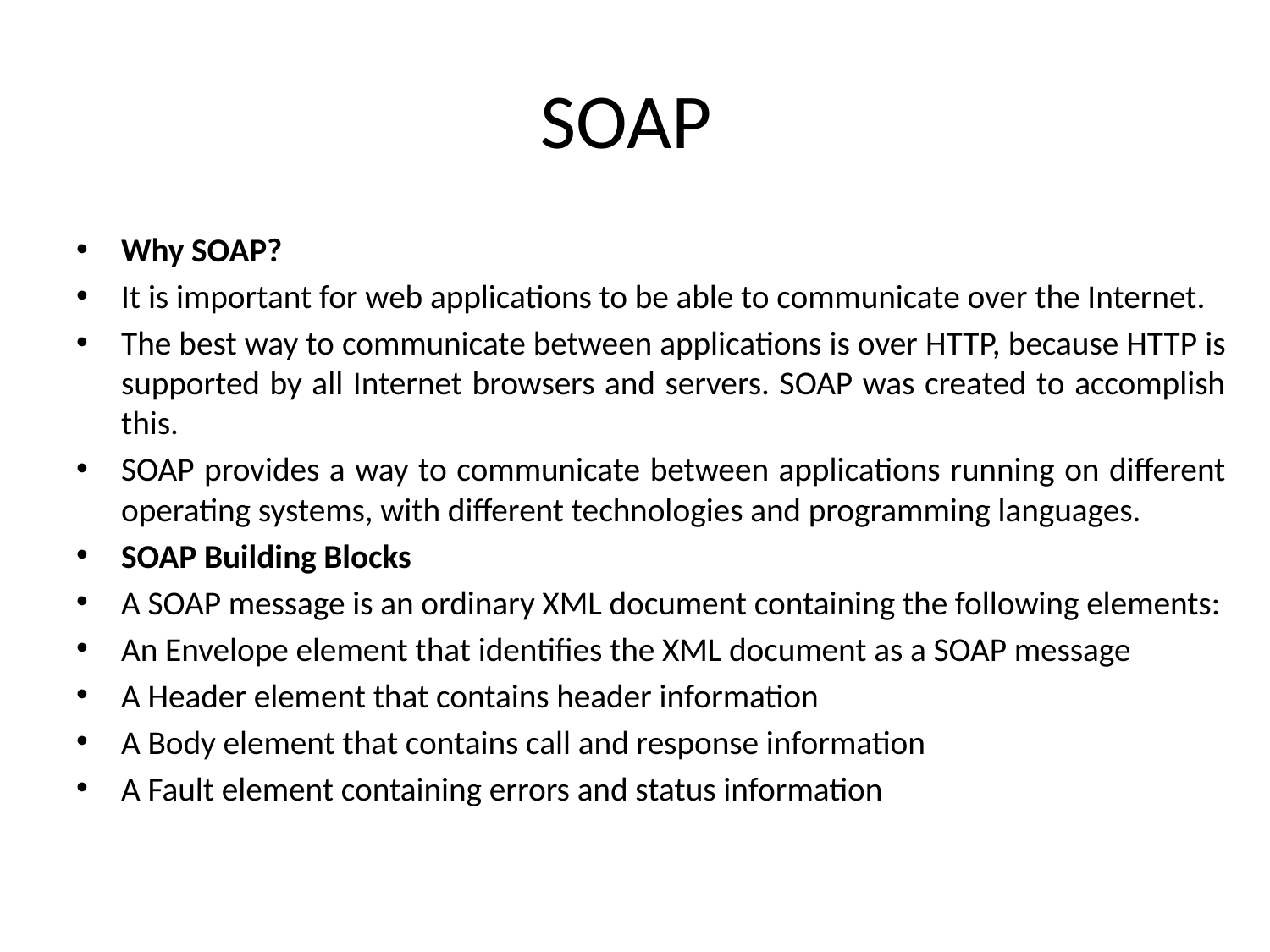

# SOAP
Why SOAP?
It is important for web applications to be able to communicate over the Internet.
The best way to communicate between applications is over HTTP, because HTTP is supported by all Internet browsers and servers. SOAP was created to accomplish this.
SOAP provides a way to communicate between applications running on different operating systems, with different technologies and programming languages.
SOAP Building Blocks
A SOAP message is an ordinary XML document containing the following elements:
An Envelope element that identifies the XML document as a SOAP message
A Header element that contains header information
A Body element that contains call and response information
A Fault element containing errors and status information